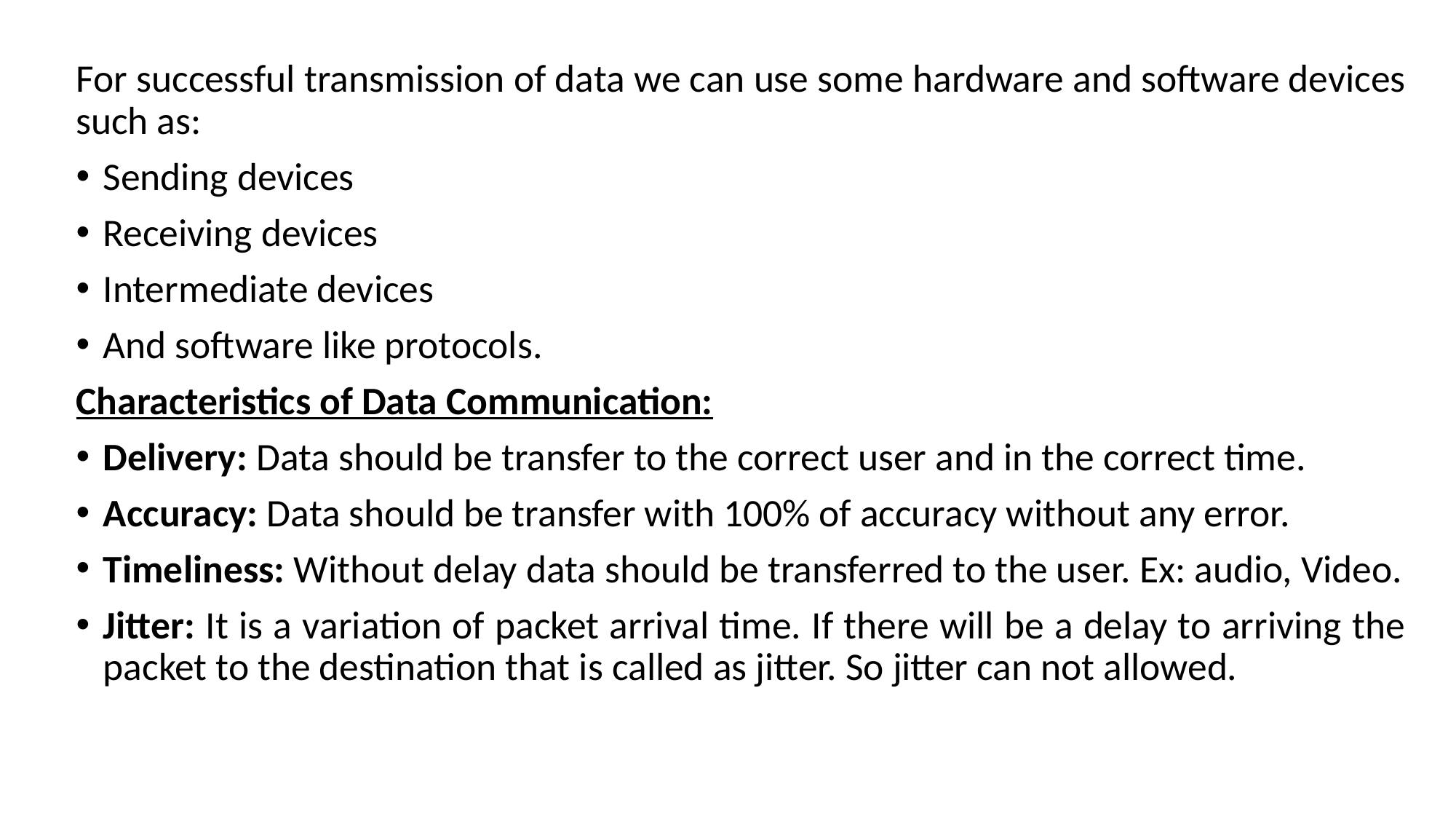

For successful transmission of data we can use some hardware and software devices such as:
Sending devices
Receiving devices
Intermediate devices
And software like protocols.
Characteristics of Data Communication:
Delivery: Data should be transfer to the correct user and in the correct time.
Accuracy: Data should be transfer with 100% of accuracy without any error.
Timeliness: Without delay data should be transferred to the user. Ex: audio, Video.
Jitter: It is a variation of packet arrival time. If there will be a delay to arriving the packet to the destination that is called as jitter. So jitter can not allowed.